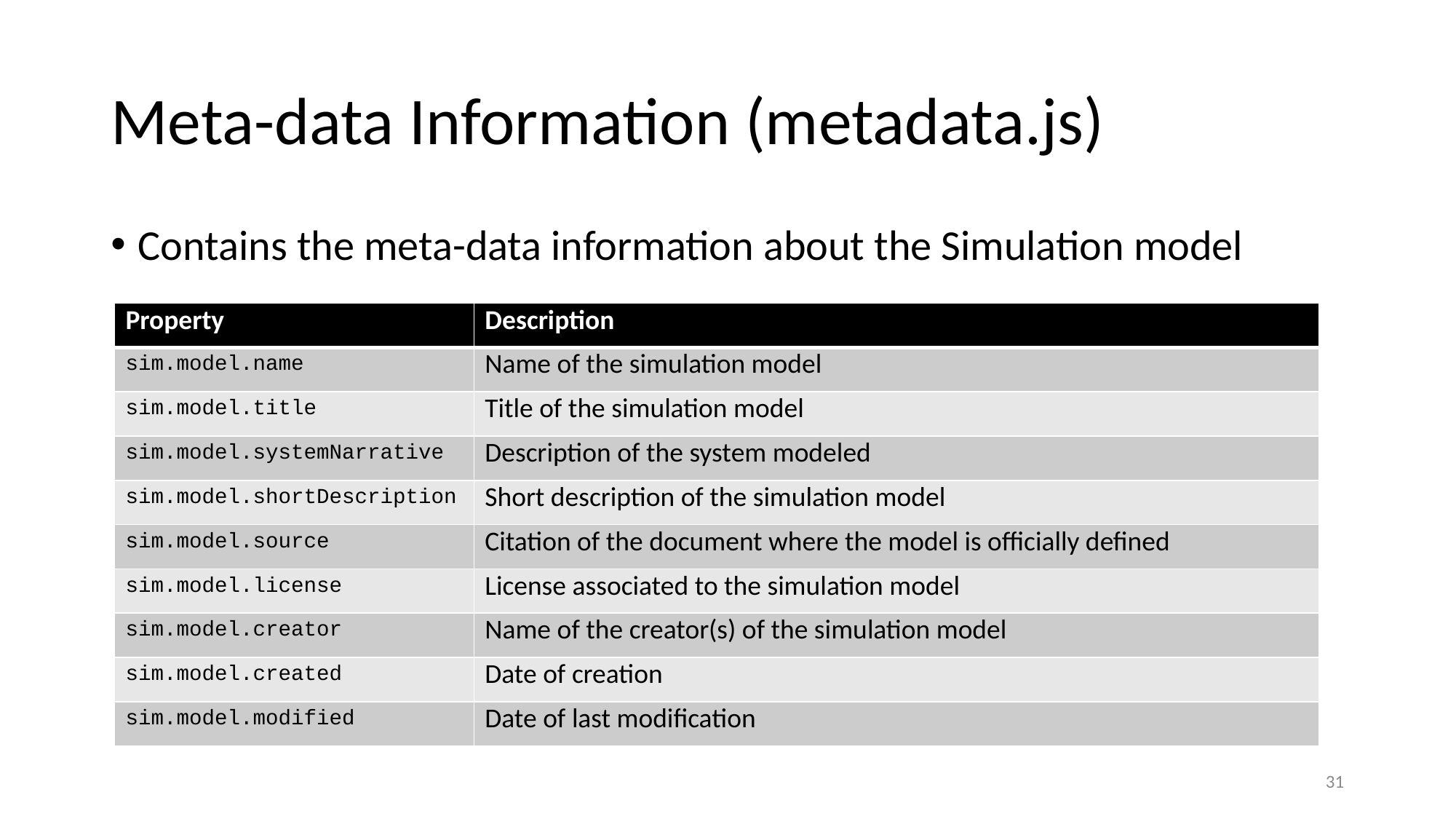

# Meta-data Information (metadata.js)
Contains the meta-data information about the Simulation model
| Property | Description |
| --- | --- |
| sim.model.name | Name of the simulation model |
| sim.model.title | Title of the simulation model |
| sim.model.systemNarrative | Description of the system modeled |
| sim.model.shortDescription | Short description of the simulation model |
| sim.model.source | Citation of the document where the model is officially defined |
| sim.model.license | License associated to the simulation model |
| sim.model.creator | Name of the creator(s) of the simulation model |
| sim.model.created | Date of creation |
| sim.model.modified | Date of last modification |
31